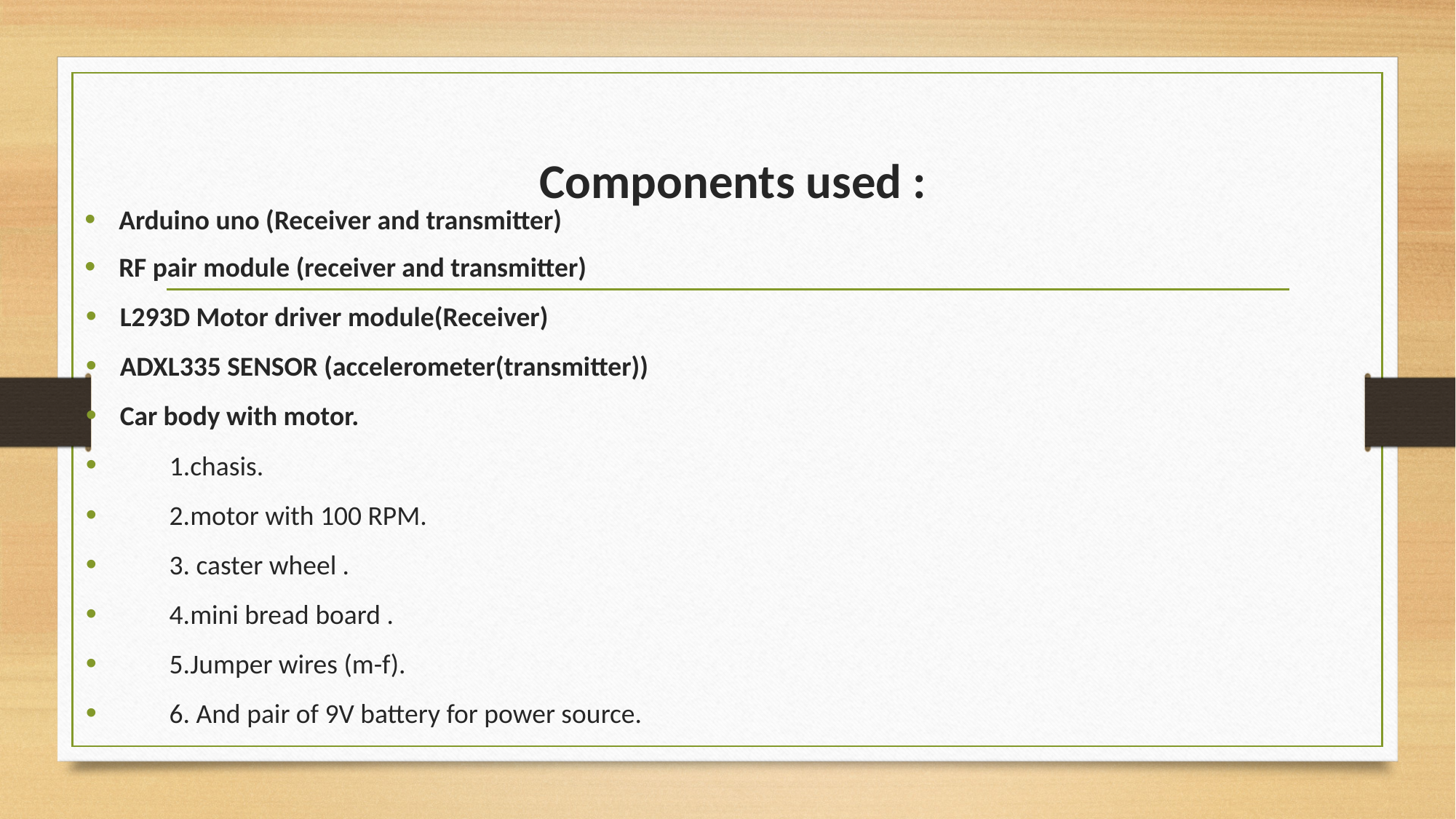

# Components used :
Arduino uno (Receiver and transmitter)
RF pair module (receiver and transmitter)
L293D Motor driver module(Receiver)
ADXL335 SENSOR (accelerometer(transmitter))
Car body with motor.
        1.chasis.
        2.motor with 100 RPM.
        3. caster wheel .
        4.mini bread board .
        5.Jumper wires (m-f).
        6. And pair of 9V battery for power source.